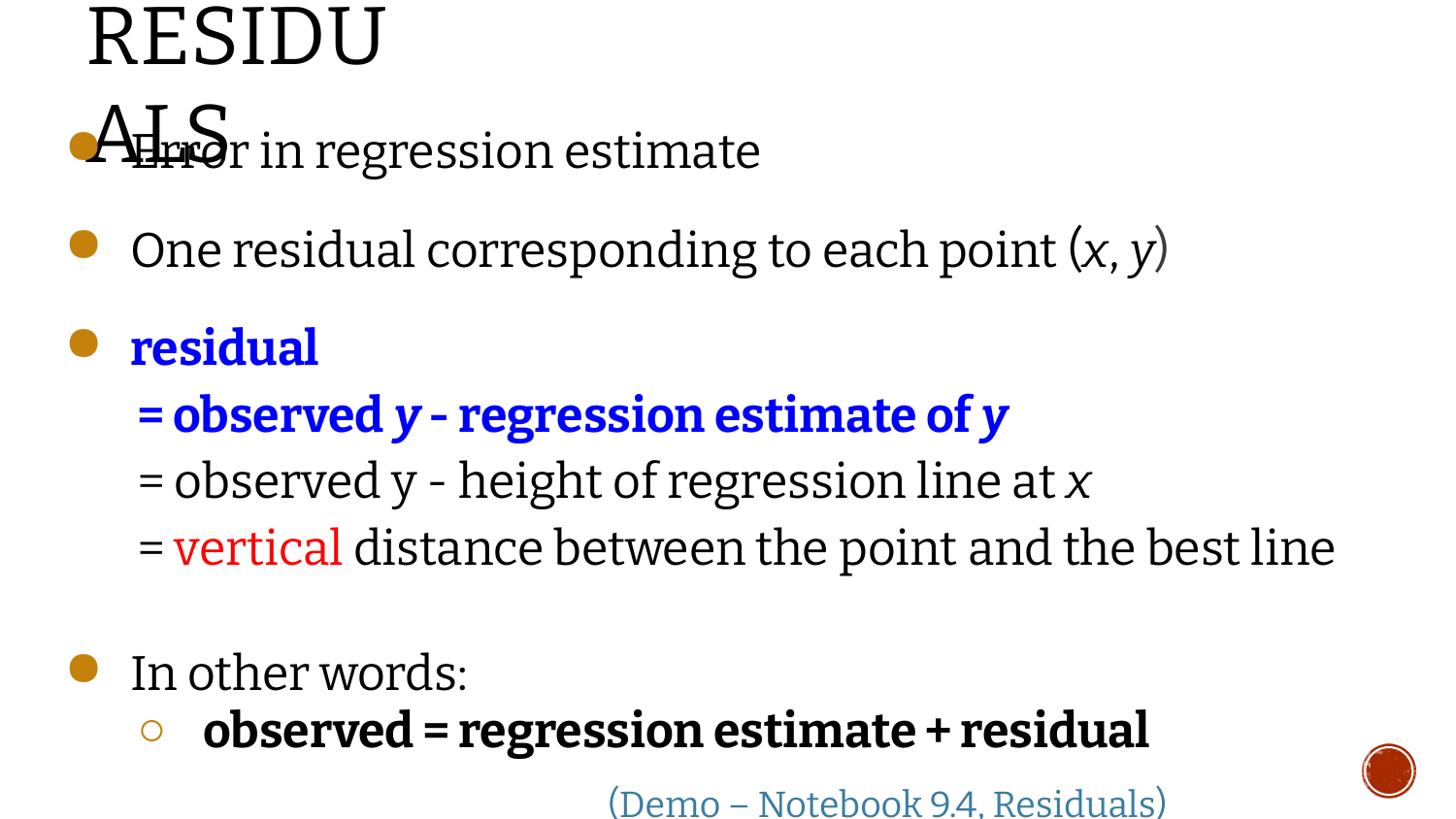

# Residuals
Error in regression estimate
One residual corresponding to each point (x, y)
residual
= observed y - regression estimate of y
= observed y - height of regression line at x
= vertical distance between the point and the best line

In other words:
observed = regression estimate + residual
(Demo – Notebook 9.4, Residuals)